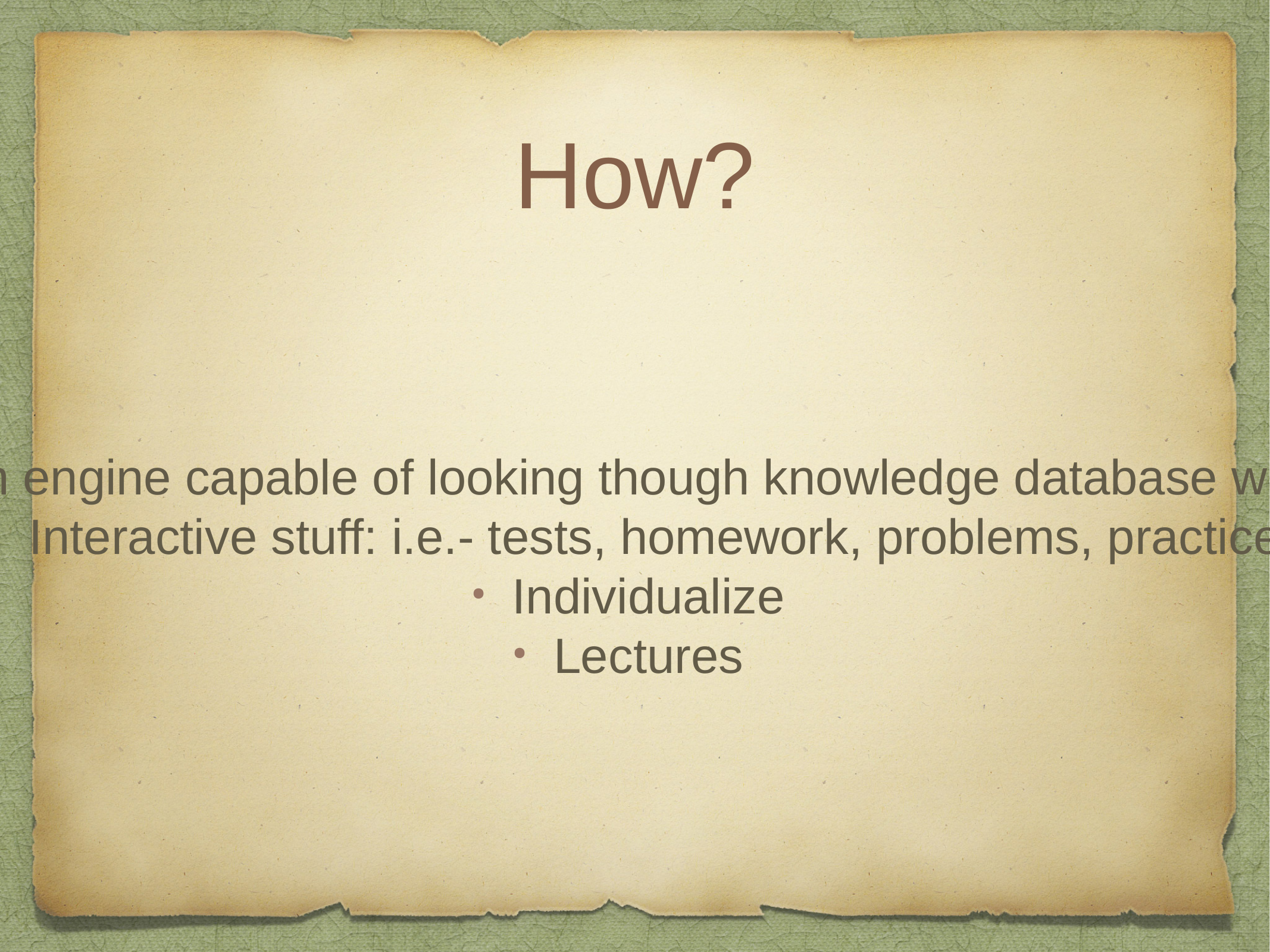

# How?
Create search engine capable of looking though knowledge database with all the things
Interactive stuff: i.e.- tests, homework, problems, practice
Individualize
Lectures